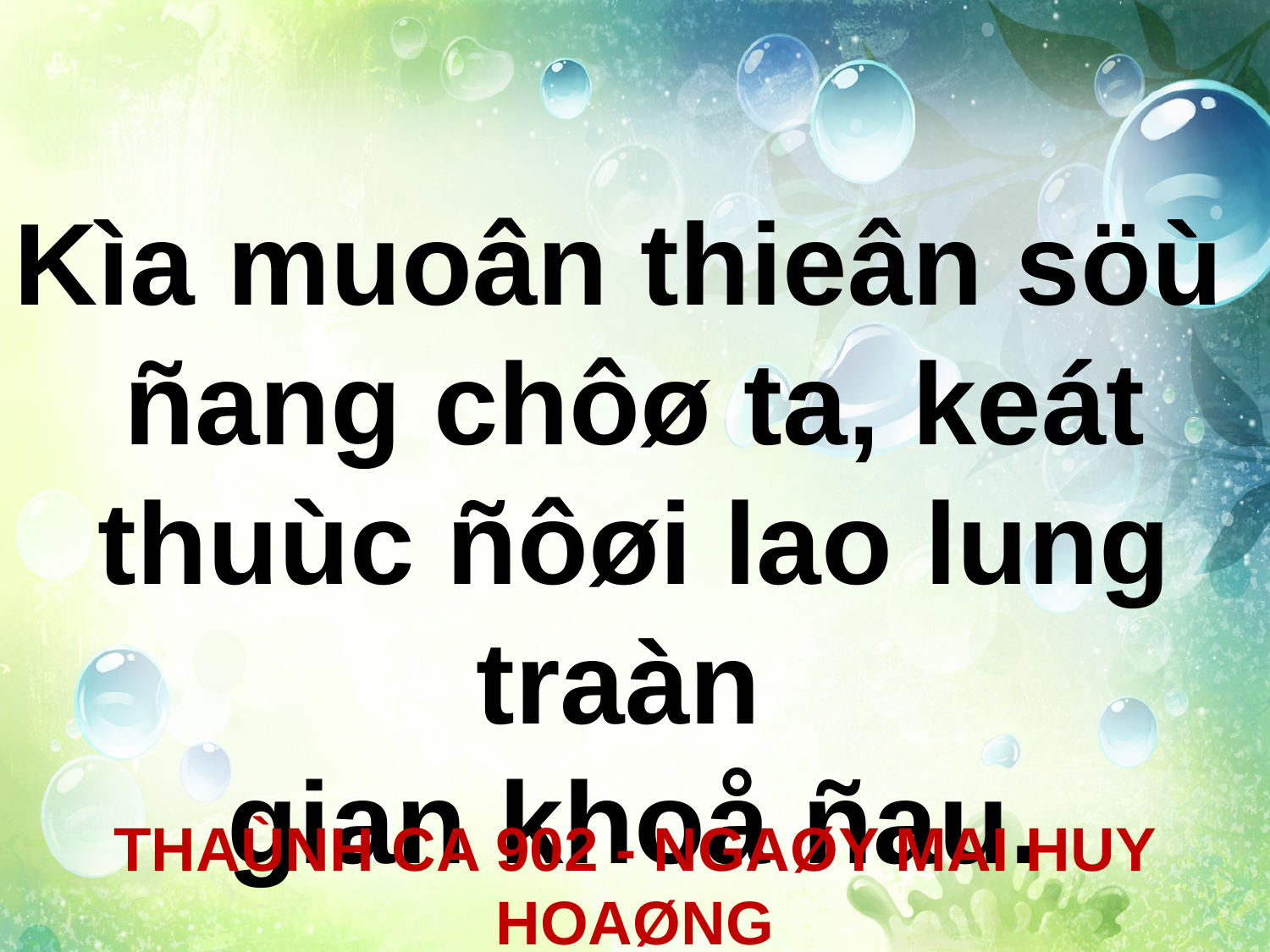

Kìa muoân thieân söù
ñang chôø ta, keát thuùc ñôøi lao lung traàn
gian khoå ñau.
THAÙNH CA 902 - NGAØY MAI HUY HOAØNG